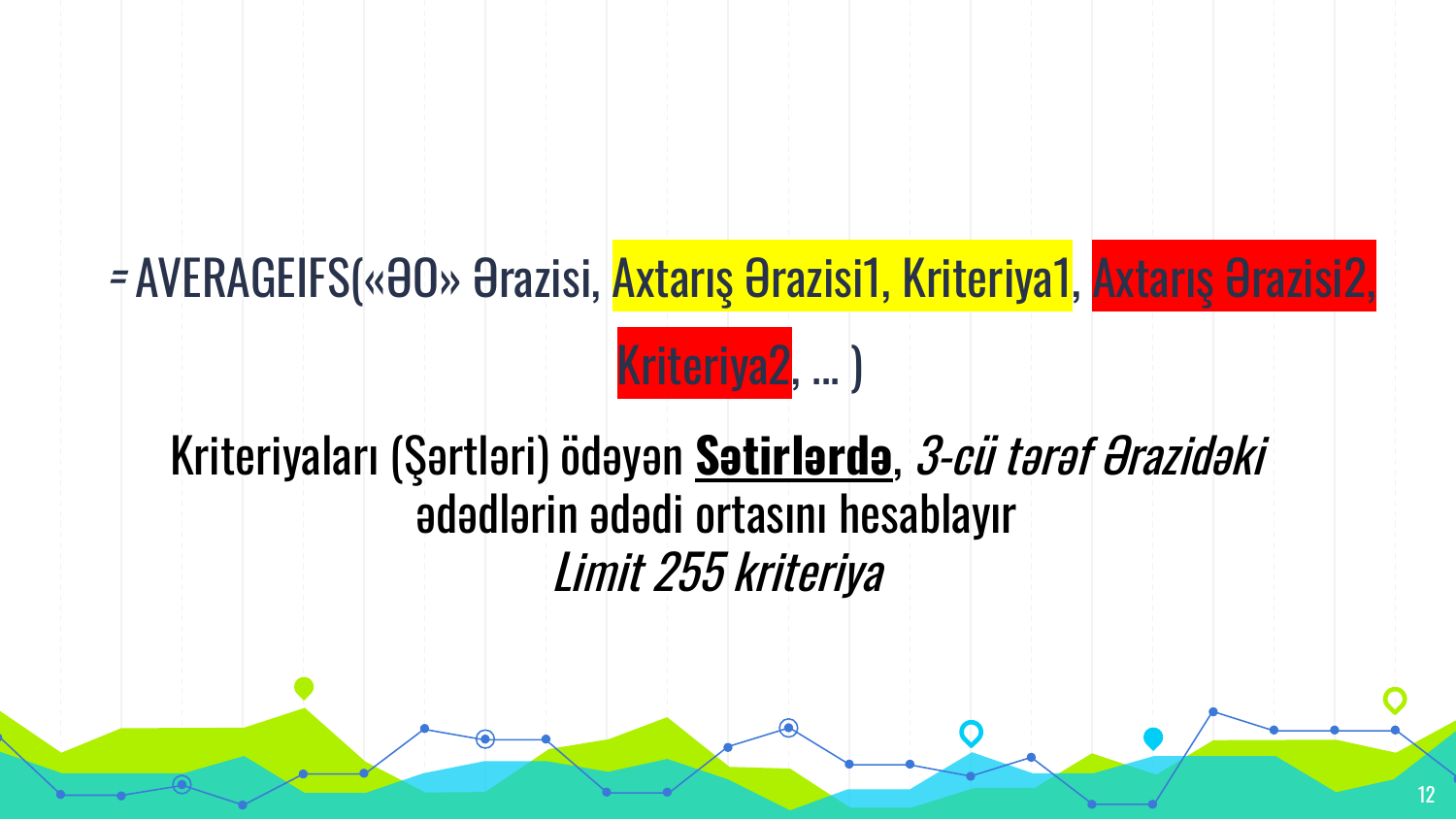

= AVERAGEIFS(«ƏO» Ərazisi, Axtarış Ərazisi1, Kriteriya1, Axtarış Ərazisi2, Kriteriya2, ... )
Kriteriyaları (Şərtləri) ödəyən Sətirlərdə, 3-cü tərəf Ərazidəki ədədlərin ədədi ortasını hesablayır
Limit 255 kriteriya
12